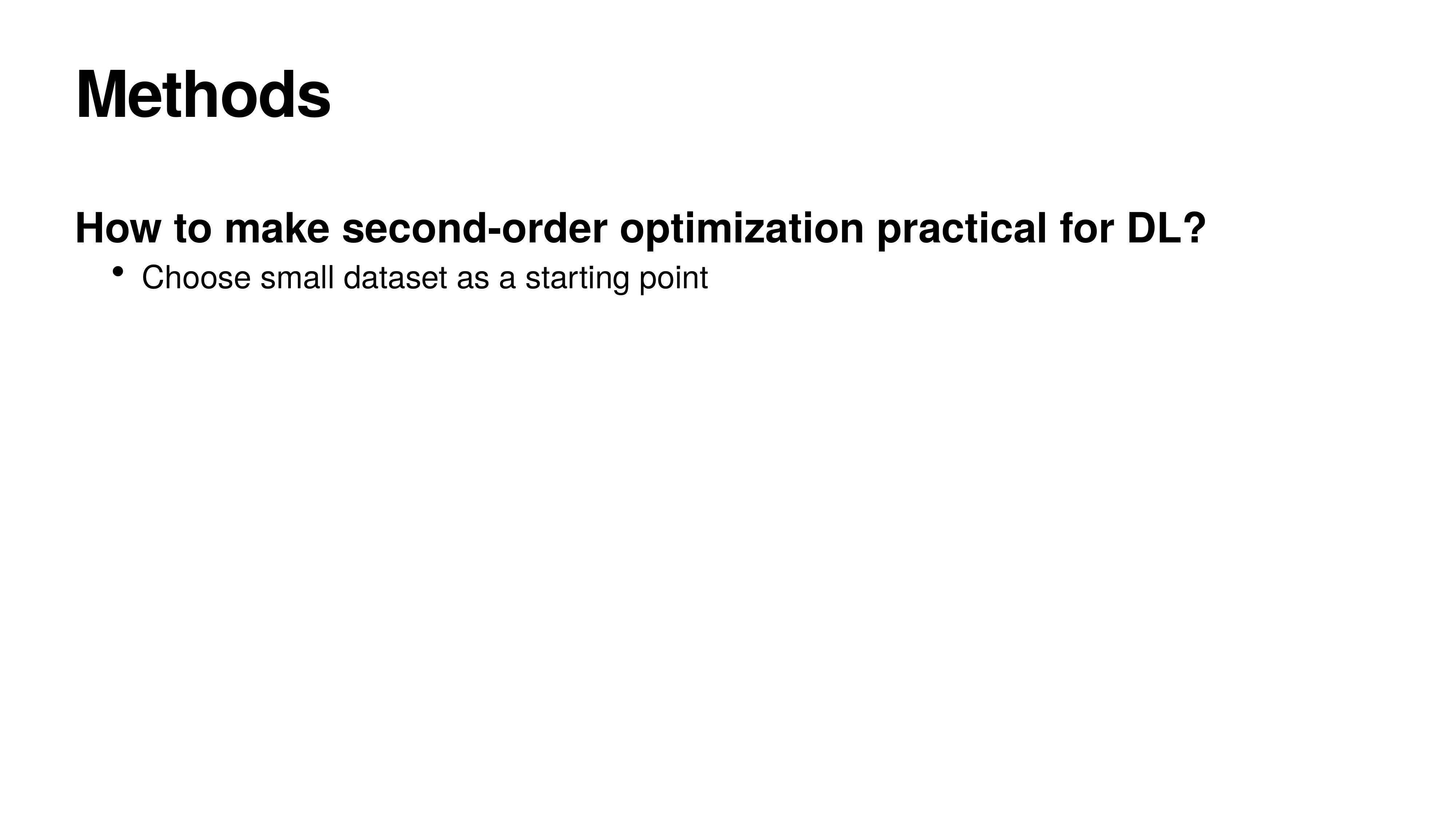

# Methods
How to make second-order optimization practical for DL?
Choose small dataset as a starting point